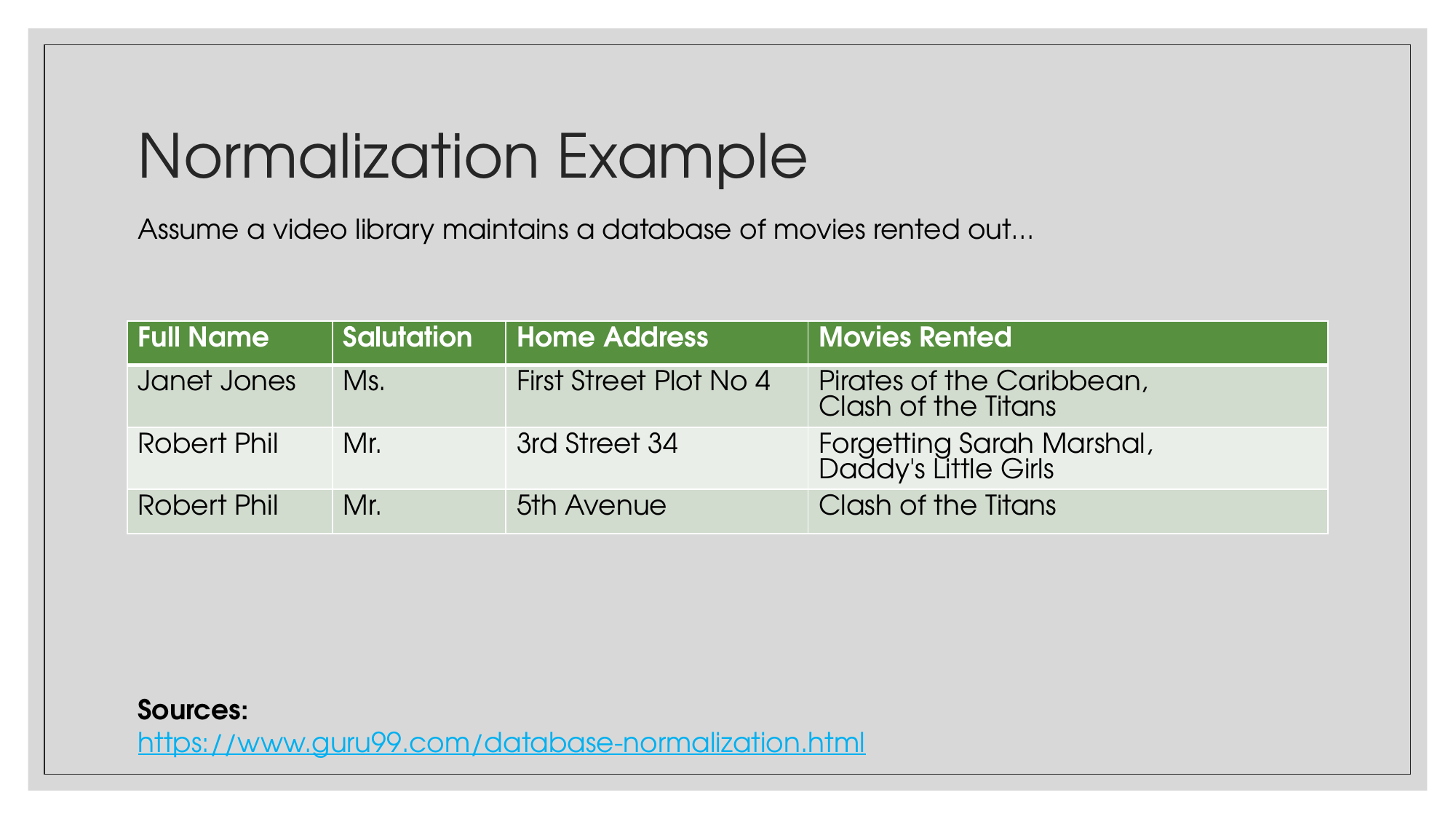

# Normalization Example
Assume a video library maintains a database of movies rented out…
| Full Name | Salutation | Home Address | Movies Rented |
| --- | --- | --- | --- |
| Janet Jones | Ms. | First Street Plot No 4 | Pirates of the Caribbean, Clash of the Titans |
| Robert Phil | Mr. | 3rd Street 34 | Forgetting Sarah Marshal, Daddy's Little Girls |
| Robert Phil | Mr. | 5th Avenue | Clash of the Titans |
Sources:
https://www.guru99.com/database-normalization.html